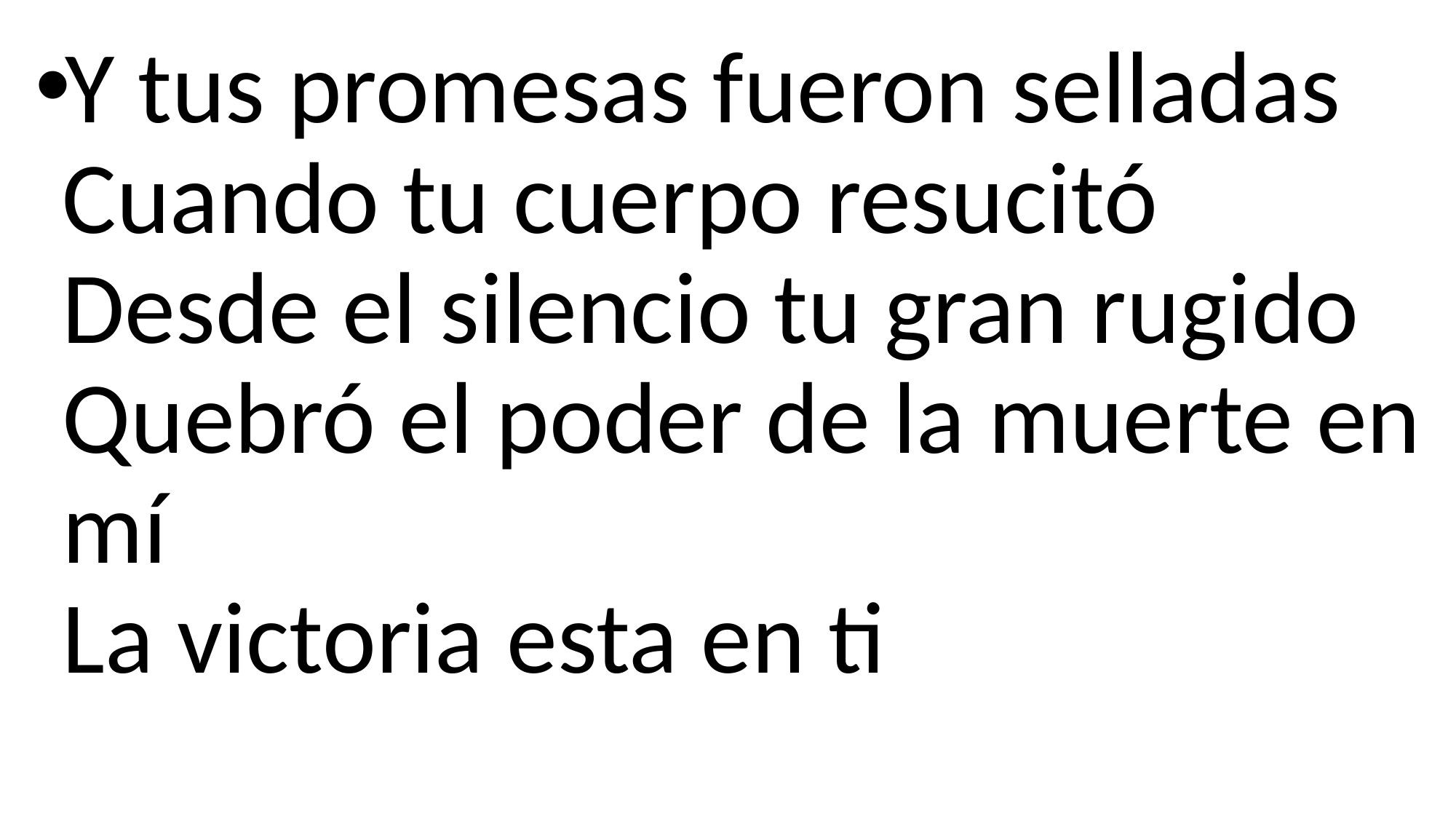

Y tus promesas fueron selladas
Cuando tu cuerpo resucitó
Desde el silencio tu gran rugido
Quebró el poder de la muerte en mí
La victoria esta en ti